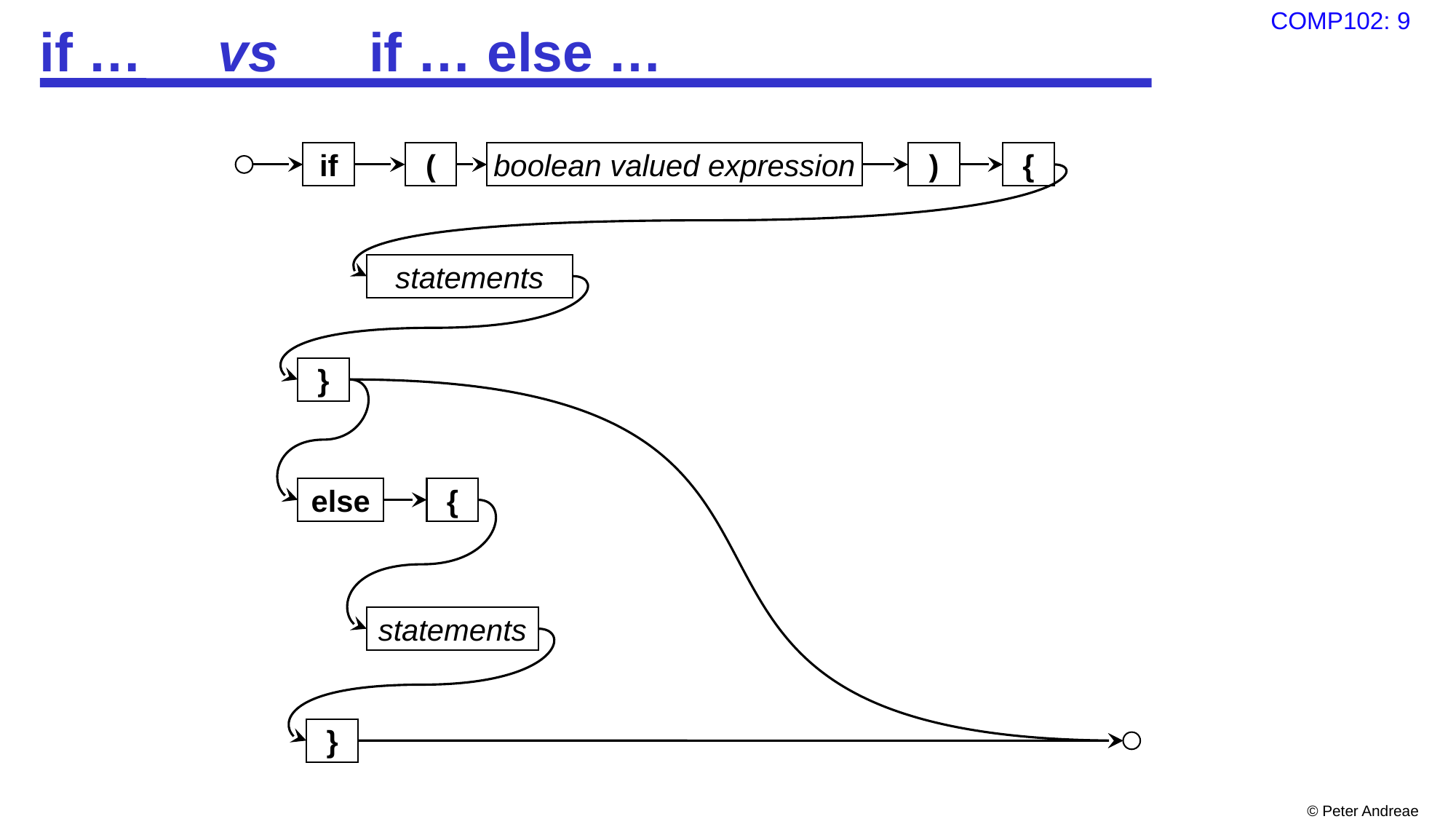

# if …     vs      if … else …

if
(
boolean valued expression
)
{

statements
}
else
{
statements
}